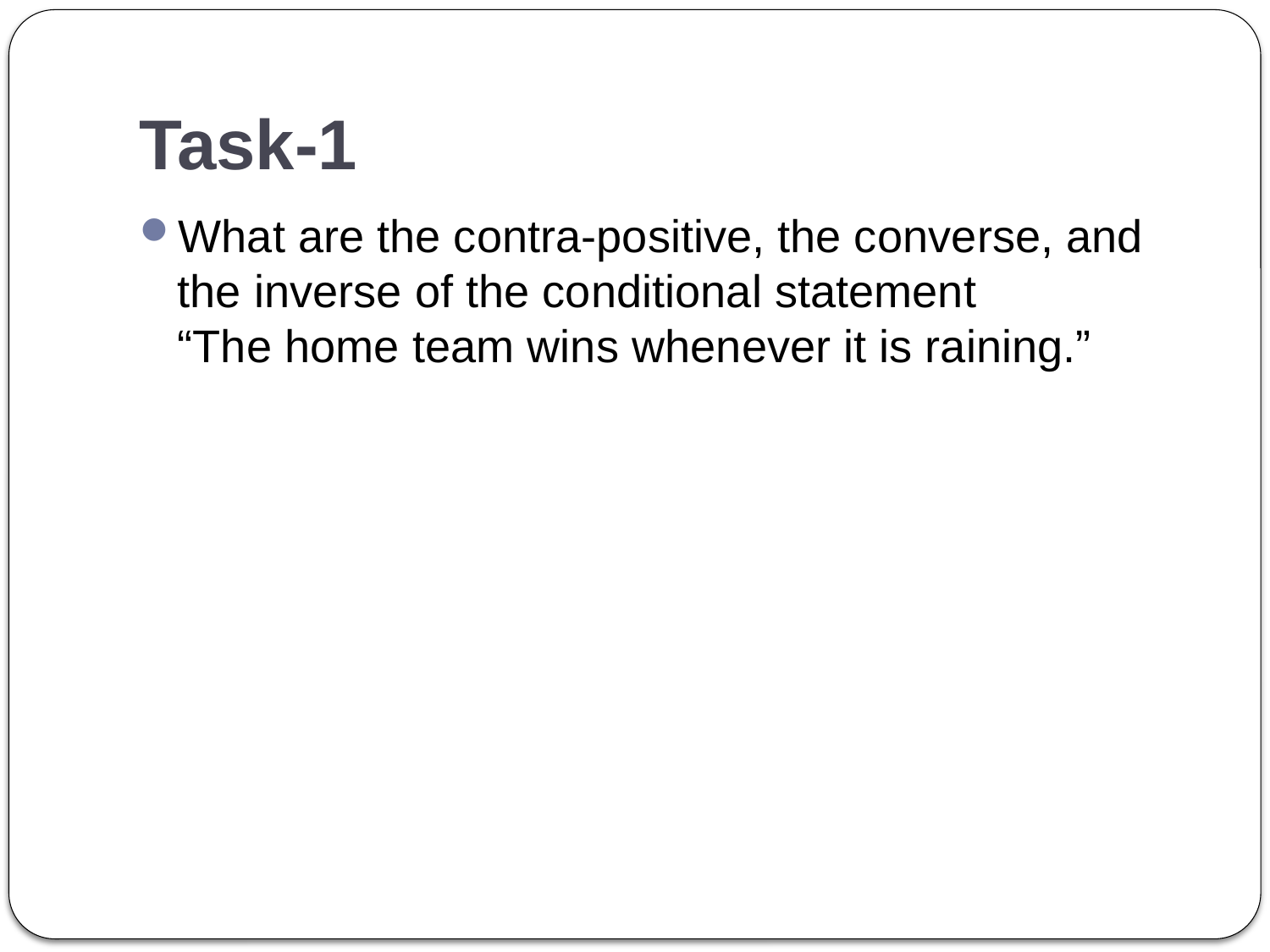

# Task-1
What are the contra-positive, the converse, and the inverse of the conditional statement
“The home team wins whenever it is raining.”